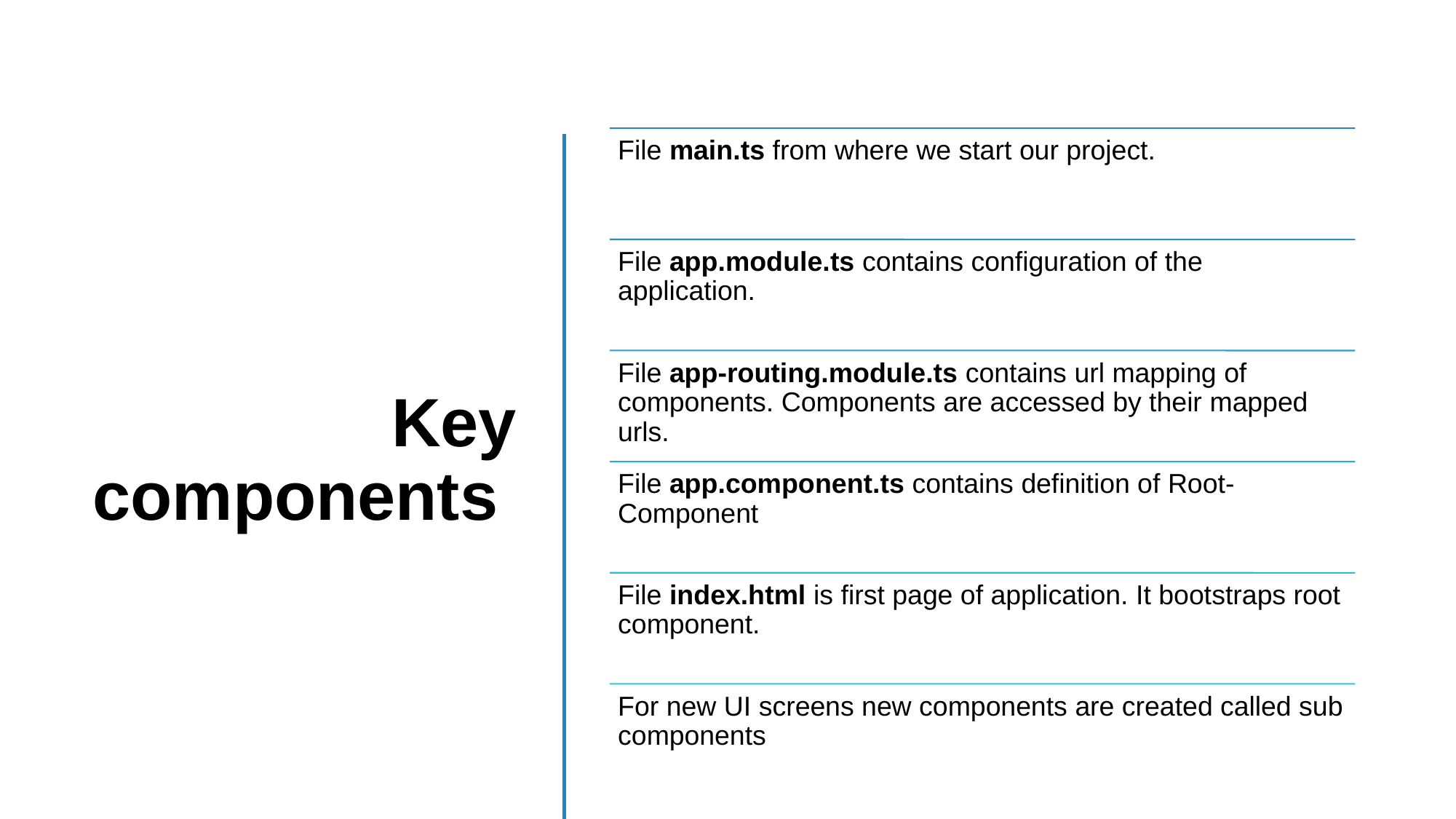

# Key components
File main.ts from where we start our project.
File app.module.ts contains configuration of the application.
File app-routing.module.ts contains url mapping of components. Components are accessed by their mapped urls.
File app.component.ts contains definition of Root- Component
File index.html is first page of application. It bootstraps root component.
For new UI screens new components are created called sub components